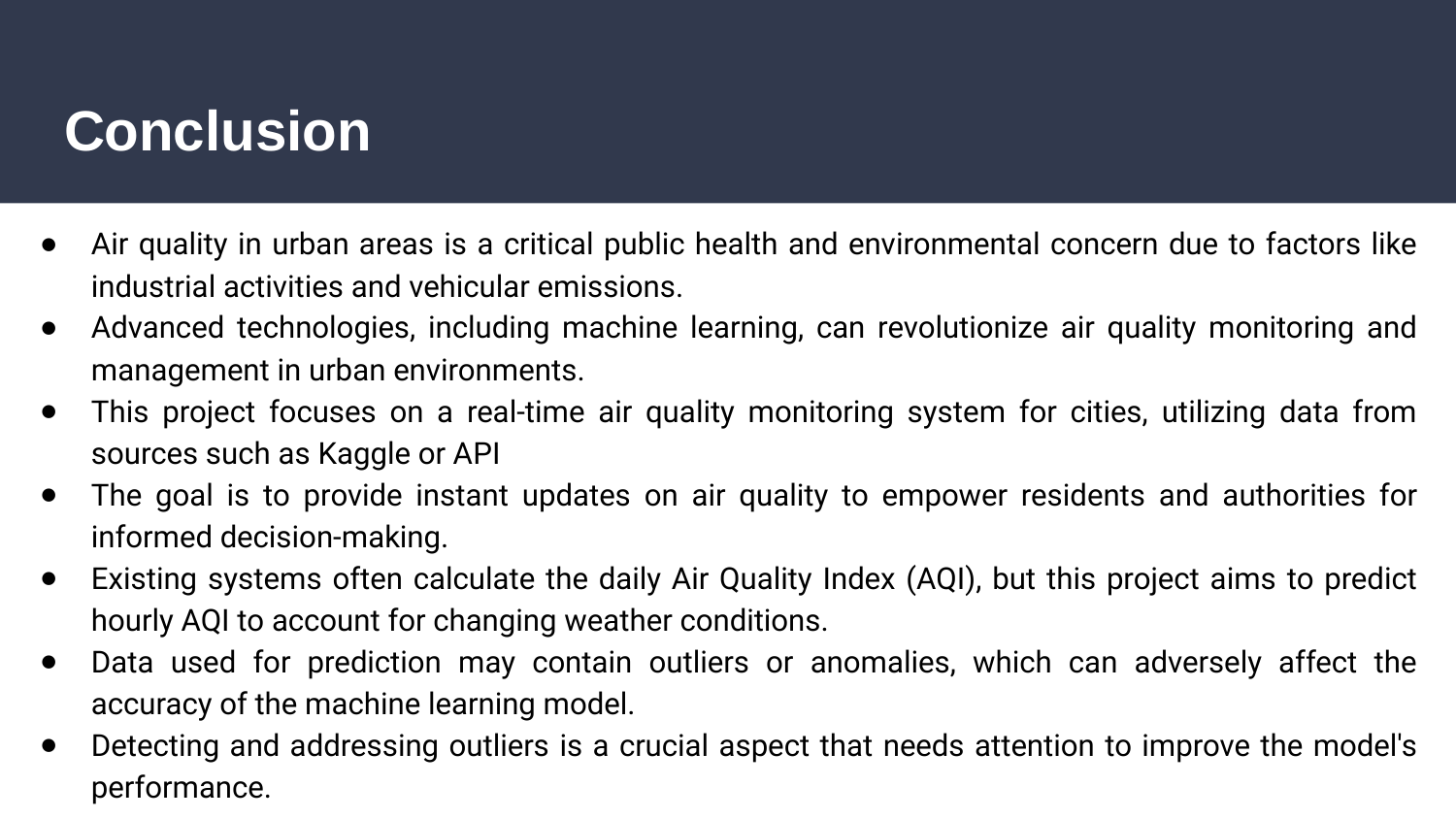

# Conclusion
Air quality in urban areas is a critical public health and environmental concern due to factors like industrial activities and vehicular emissions.
Advanced technologies, including machine learning, can revolutionize air quality monitoring and management in urban environments.
This project focuses on a real-time air quality monitoring system for cities, utilizing data from sources such as Kaggle or API
The goal is to provide instant updates on air quality to empower residents and authorities for informed decision-making.
Existing systems often calculate the daily Air Quality Index (AQI), but this project aims to predict hourly AQI to account for changing weather conditions.
Data used for prediction may contain outliers or anomalies, which can adversely affect the accuracy of the machine learning model.
Detecting and addressing outliers is a crucial aspect that needs attention to improve the model's performance.